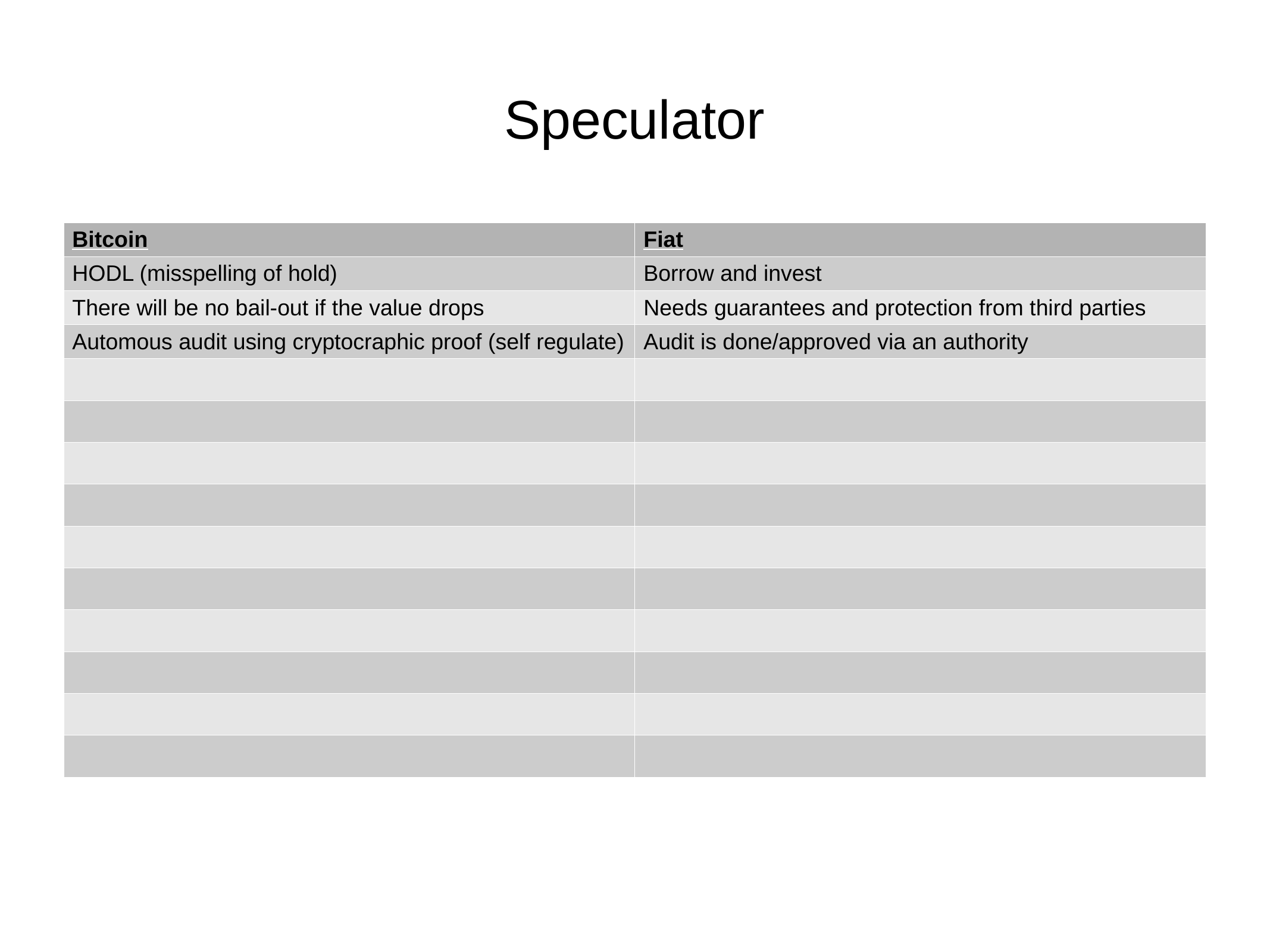

Speculator
| Bitcoin | Fiat |
| --- | --- |
| HODL (misspelling of hold) | Borrow and invest |
| There will be no bail-out if the value drops | Needs guarantees and protection from third parties |
| Automous audit using cryptocraphic proof (self regulate) | Audit is done/approved via an authority |
|  |  |
|  |  |
|  |  |
|  |  |
|  |  |
|  |  |
|  |  |
|  |  |
|  |  |
|  |  |